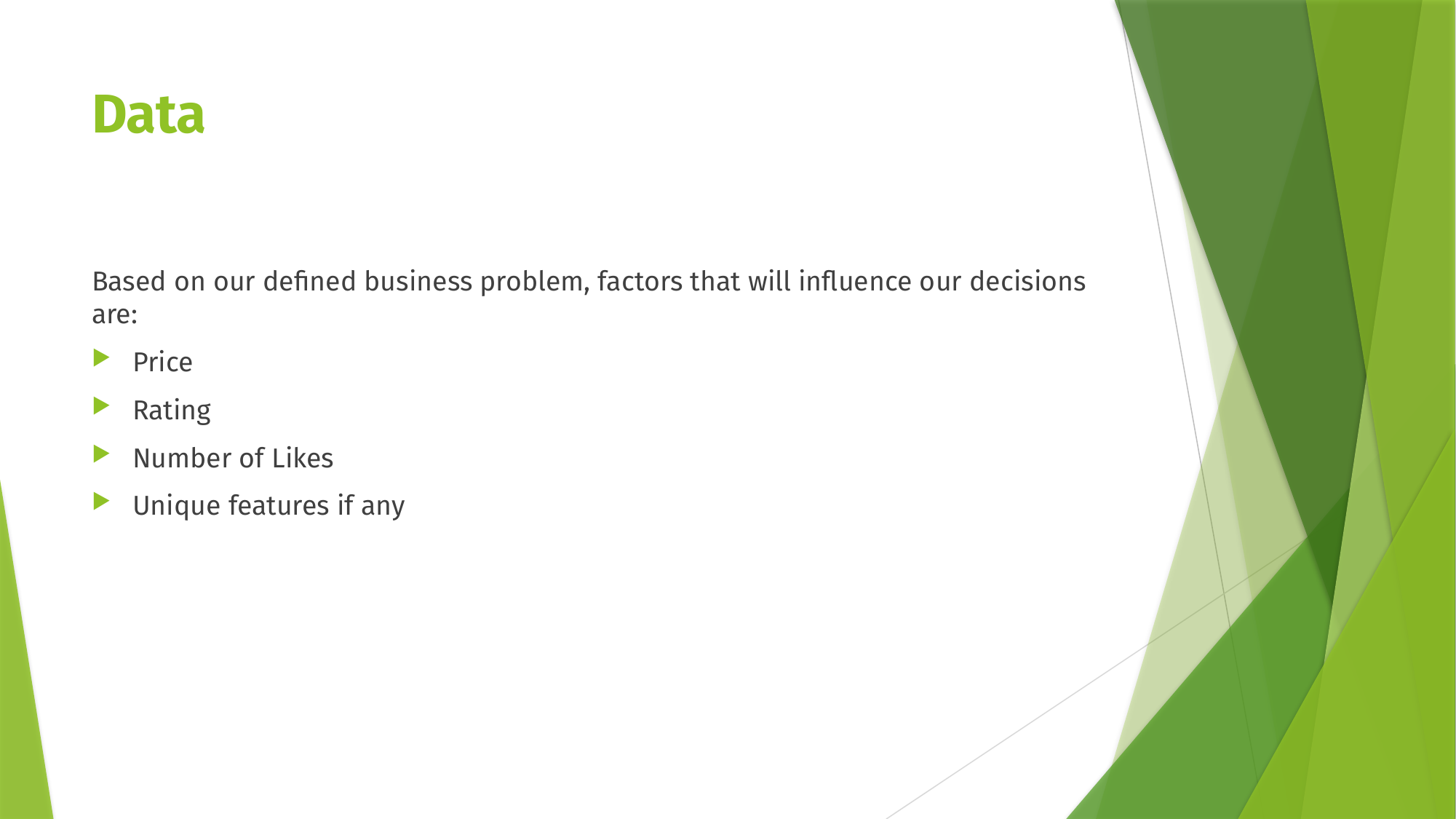

# Data
Based on our defined business problem, factors that will influence our decisions are:
Price
Rating
Number of Likes
Unique features if any